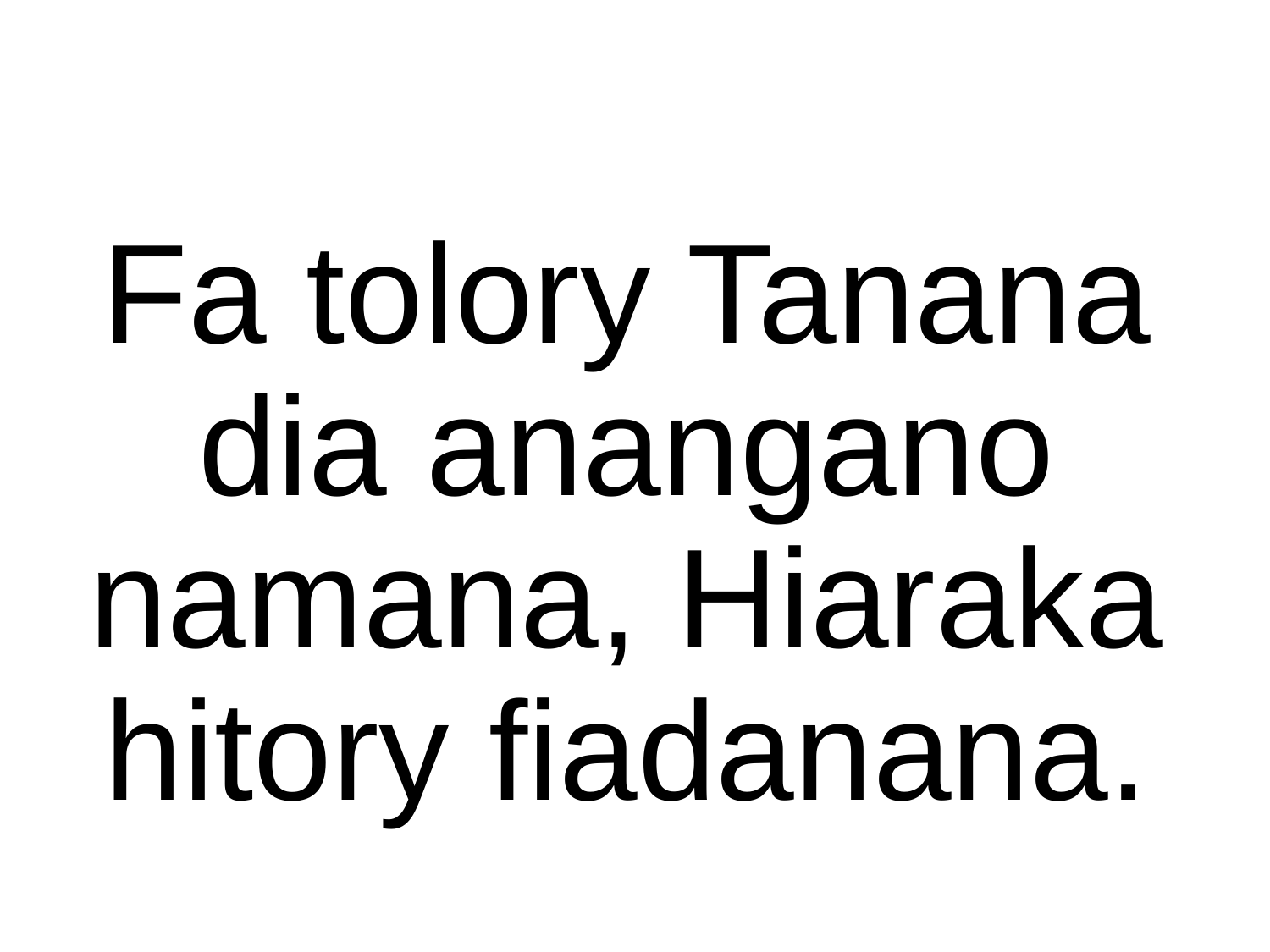

Fa tolory Tanana dia anangano namana, Hiaraka hitory fiadanana.